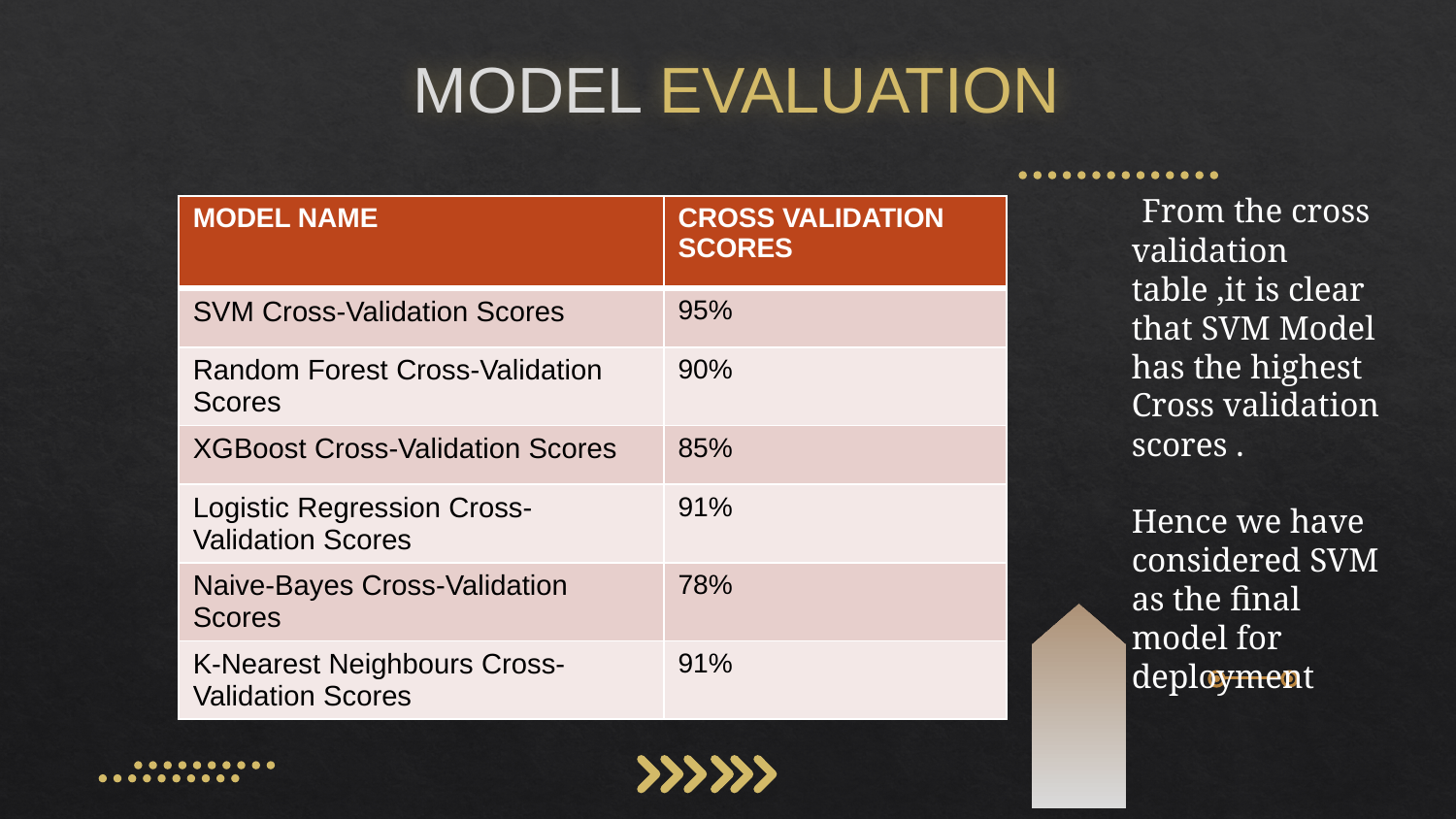

# MODEL EVALUATION

 From the cross validation table ,it is clear that SVM Model has the highest Cross validation scores .

Hence we have considered SVM as the final model for deployment
| MODEL NAME | CROSS VALIDATION SCORES |
| --- | --- |
| SVM Cross-Validation Scores | 95% |
| Random Forest Cross-Validation Scores | 90% |
| XGBoost Cross-Validation Scores | 85% |
| Logistic Regression Cross-Validation Scores | 91% |
| Naive-Bayes Cross-Validation Scores | 78% |
| K-Nearest Neighbours Cross-Validation Scores | 91% |